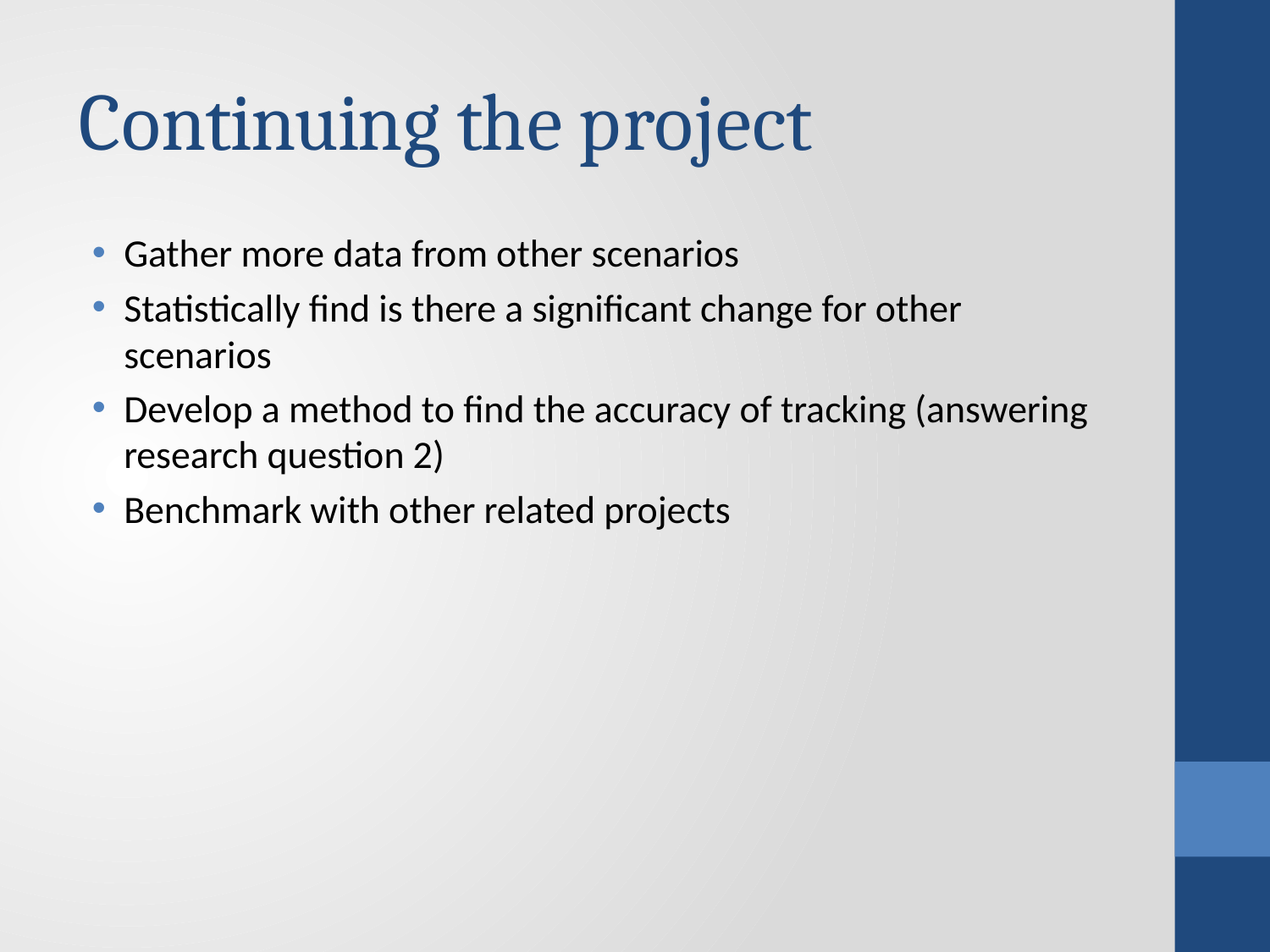

# Continuing the project
Gather more data from other scenarios
Statistically find is there a significant change for other scenarios
Develop a method to find the accuracy of tracking (answering research question 2)
Benchmark with other related projects